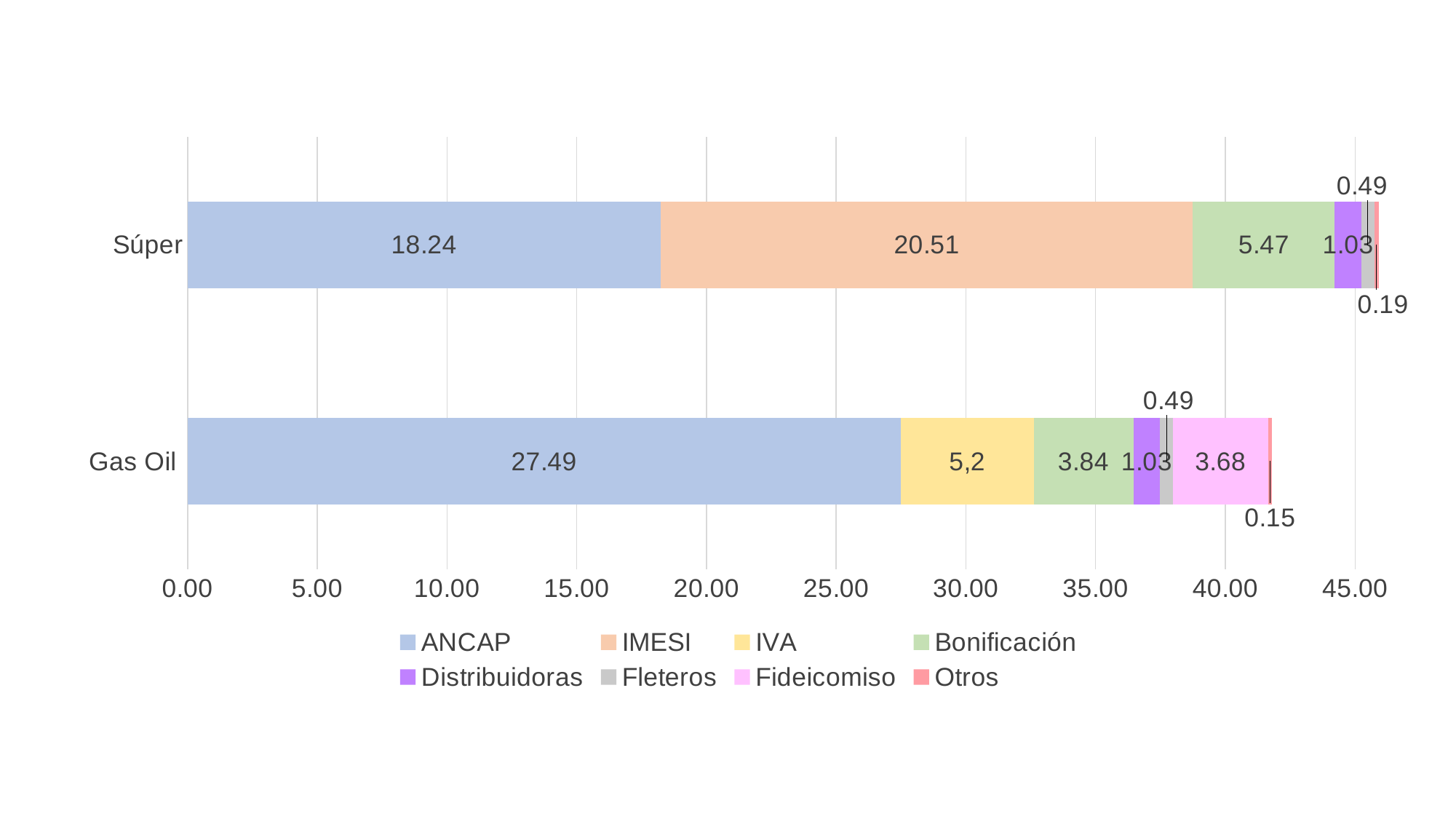

### Chart

| Category | ANCAP | IMESI | IVA | Bonificación | Distribuidoras | Fleteros | Fideicomiso | Otros |
|---|---|---|---|---|---|---|---|---|
| Gas Oil  | 27.491 | 0.0 | 5.119 | 3.844 | 1.031 | 0.487 | 3.68 | 0.148 |
| Súper | 18.24 | 20.51 | 0.0 | 5.467 | 1.031 | 0.487 | 0.0 | 0.191 |